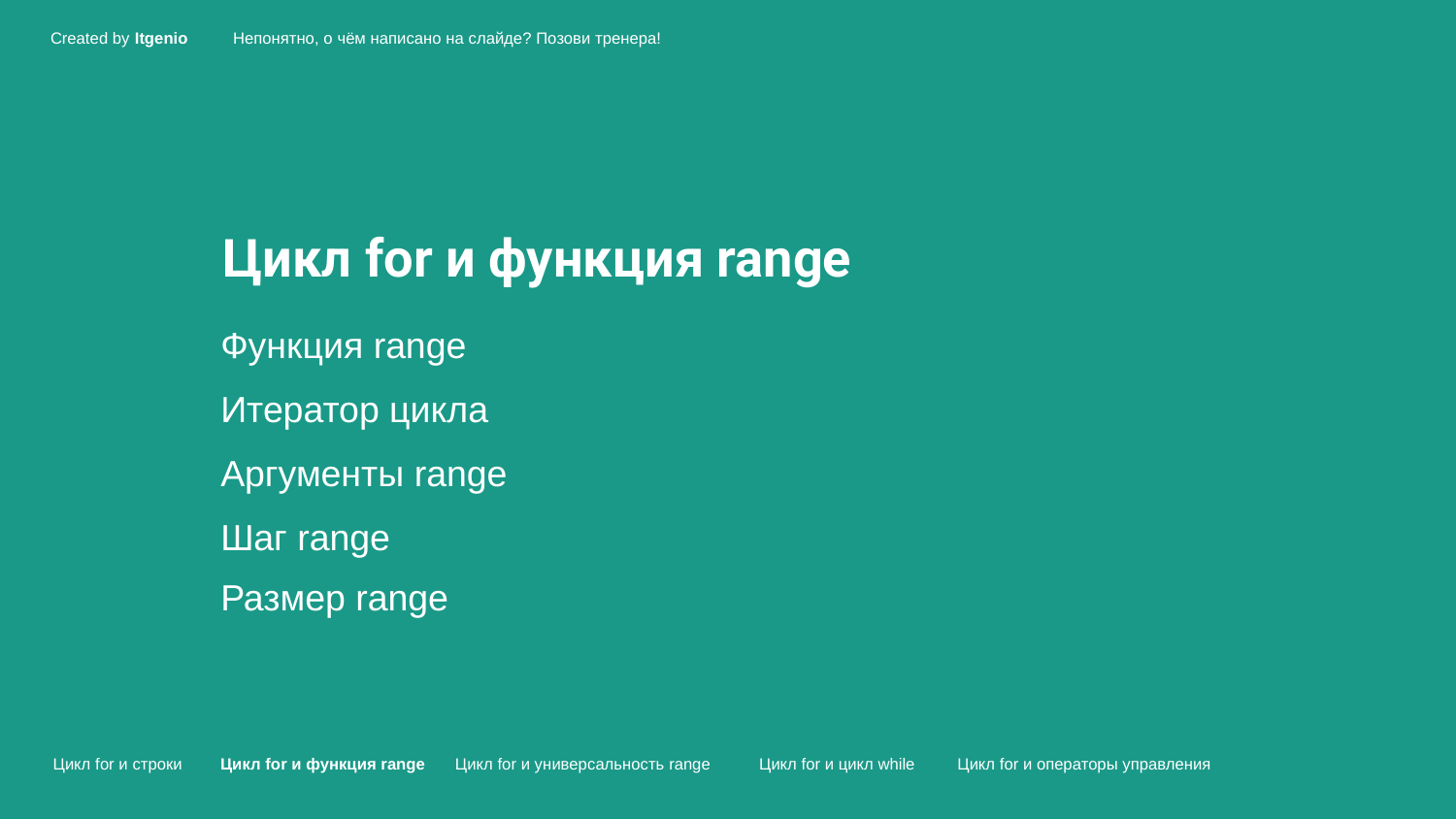

# Цикл for и функция range
Функция range
Итератор цикла
Аргументы range
Шаг range
Размер range
Цикл for и операторы управления
Цикл for и строки
Цикл for и функция range
Цикл for и универсальность range
Цикл for и цикл while